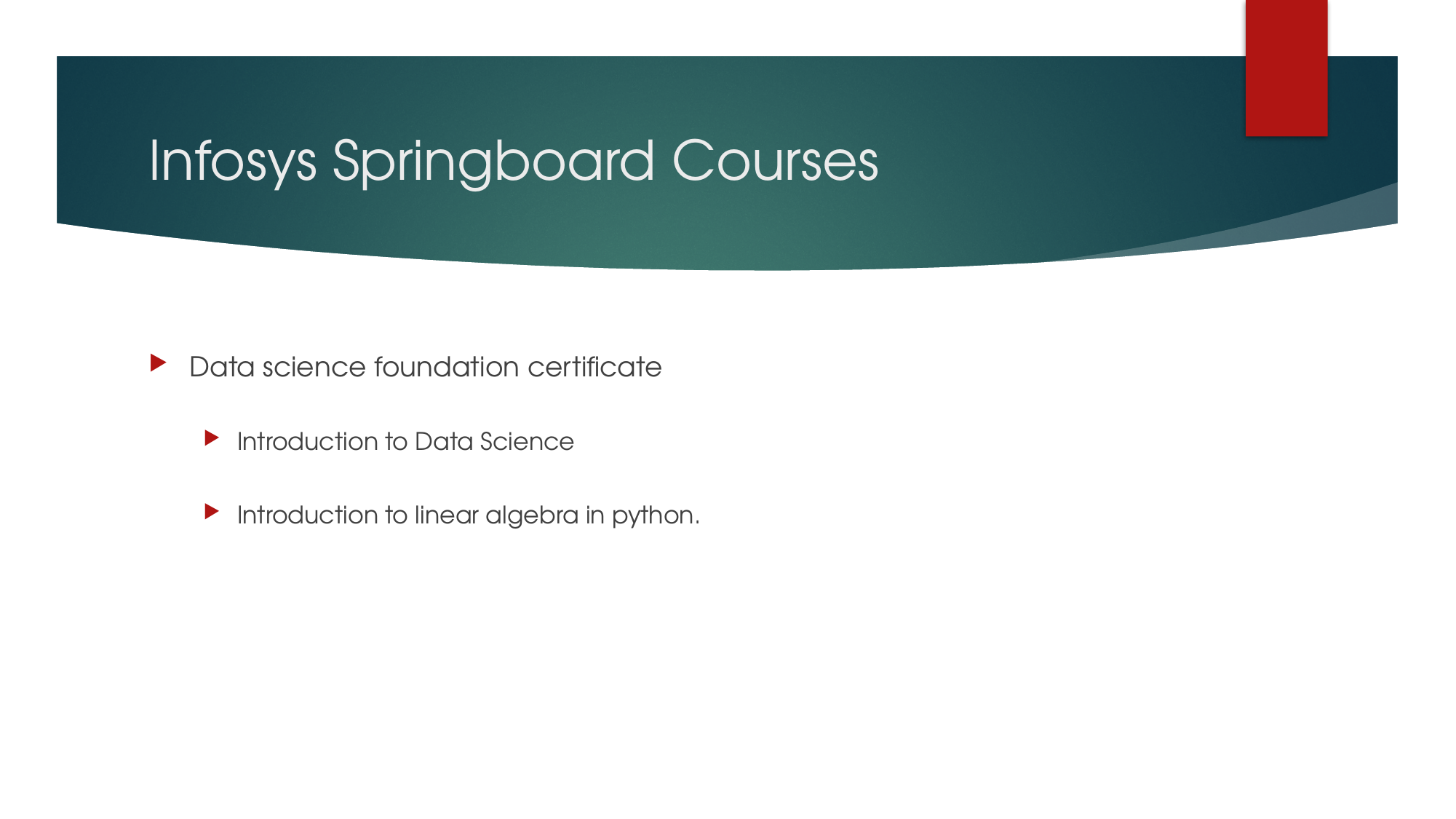

# Infosys Springboard Courses
Data science foundation certificate
Introduction to Data Science
Introduction to linear algebra in python.